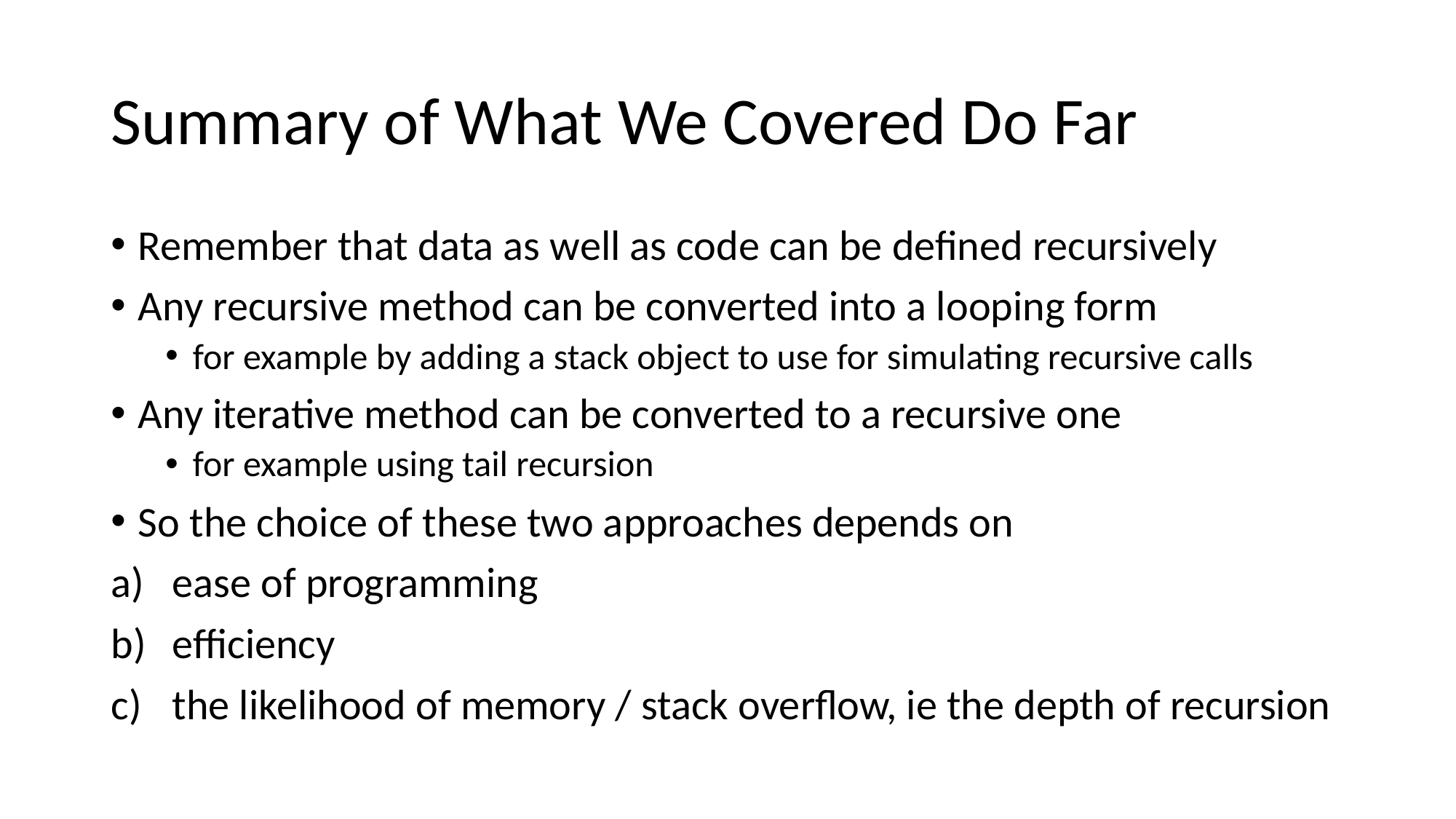

# Summary of What We Covered Do Far
Remember that data as well as code can be defined recursively
Any recursive method can be converted into a looping form
for example by adding a stack object to use for simulating recursive calls
Any iterative method can be converted to a recursive one
for example using tail recursion
So the choice of these two approaches depends on
ease of programming
efficiency
the likelihood of memory / stack overflow, ie the depth of recursion